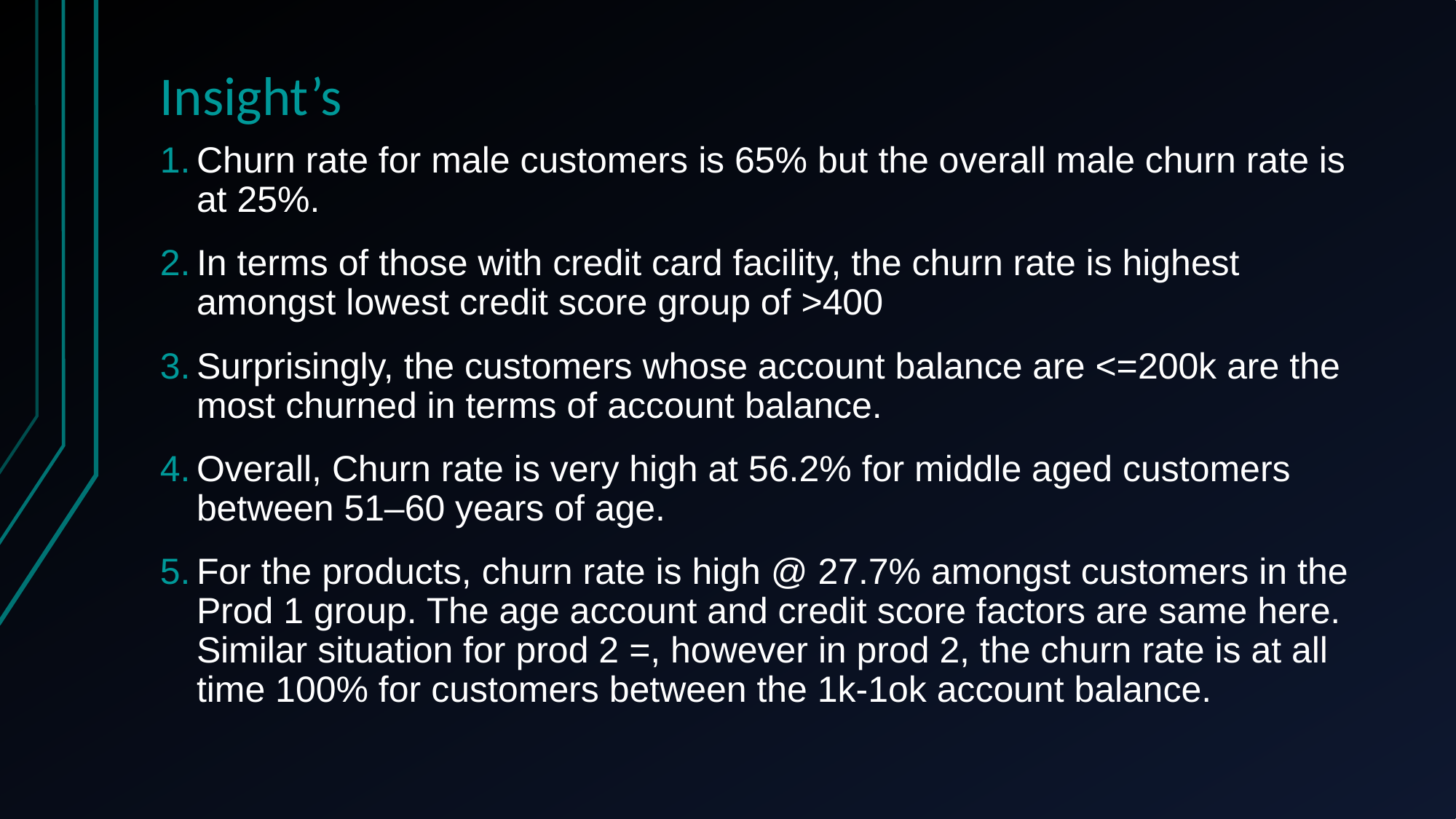

# Insight’s
Churn rate for male customers is 65% but the overall male churn rate is at 25%.
In terms of those with credit card facility, the churn rate is highest amongst lowest credit score group of >400
Surprisingly, the customers whose account balance are <=200k are the most churned in terms of account balance.
Overall, Churn rate is very high at 56.2% for middle aged customers between 51–60 years of age.
For the products, churn rate is high @ 27.7% amongst customers in the Prod 1 group. The age account and credit score factors are same here. Similar situation for prod 2 =, however in prod 2, the churn rate is at all time 100% for customers between the 1k-1ok account balance.